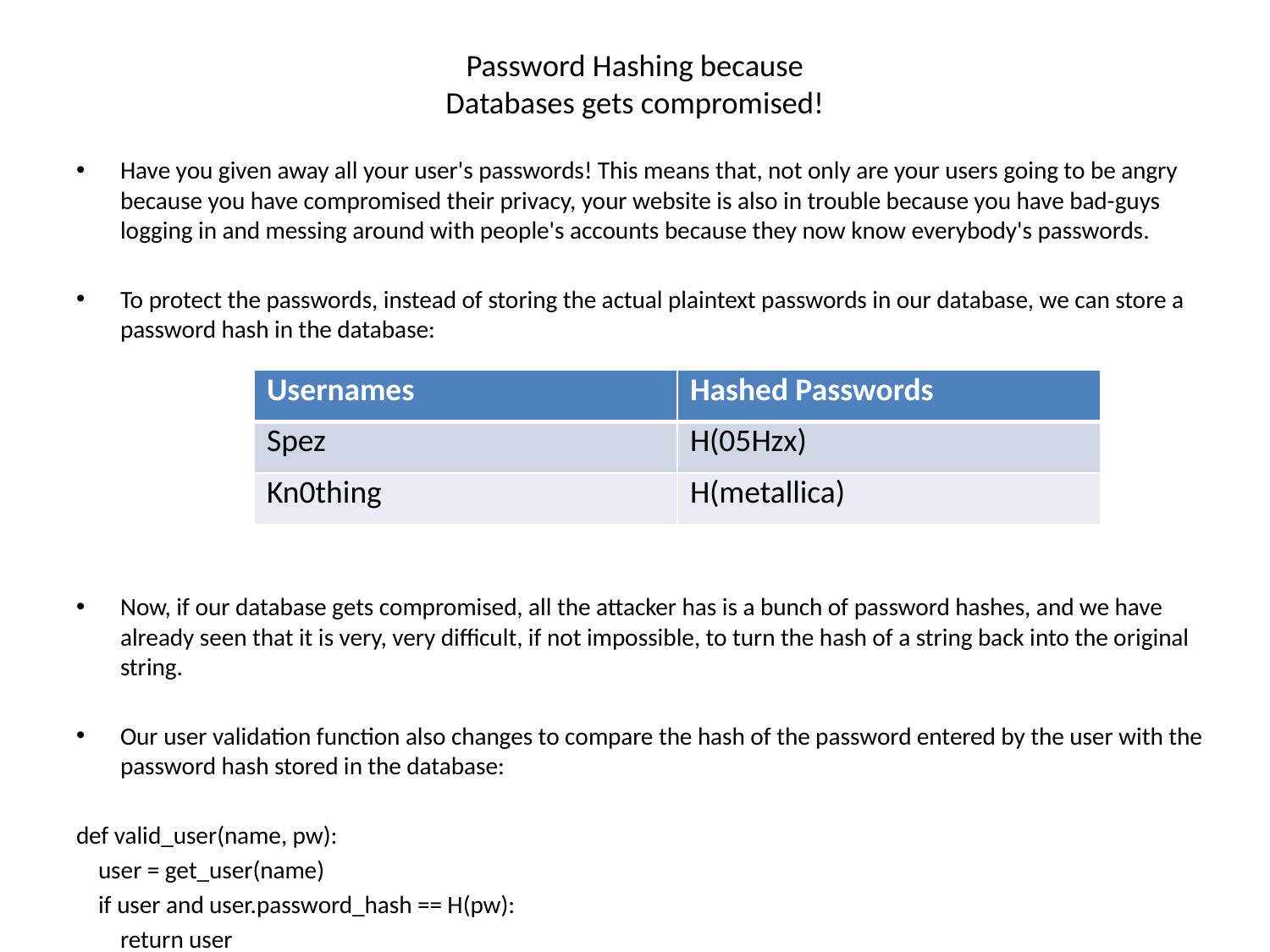

# Password Hashing because Databases gets compromised!
Have you given away all your user's passwords! This means that, not only are your users going to be angry because you have compromised their privacy, your website is also in trouble because you have bad-guys logging in and messing around with people's accounts because they now know everybody's passwords.

To protect the passwords, instead of storing the actual plaintext passwords in our database, we can store a password hash in the database:

Now, if our database gets compromised, all the attacker has is a bunch of password hashes, and we have already seen that it is very, very difficult, if not impossible, to turn the hash of a string back into the original string.

Our user validation function also changes to compare the hash of the password entered by the user with the password hash stored in the database:

def valid_user(name, pw):
    user = get_user(name)
    if user and user.password_hash == H(pw):
        return user
| Usernames | Hashed Passwords |
| --- | --- |
| Spez | H(05Hzx) |
| Kn0thing | H(metallica) |